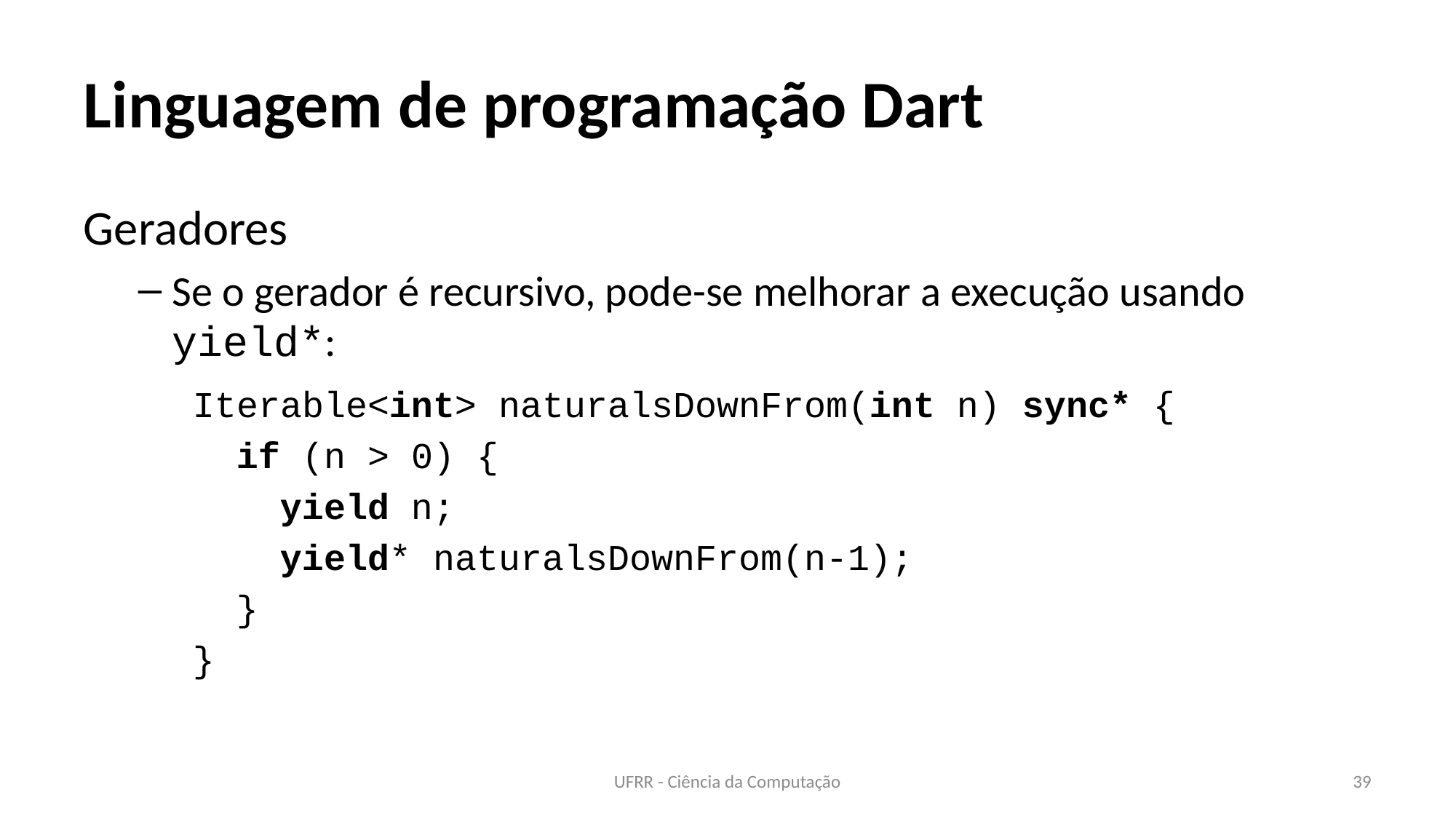

# Linguagem de programação Dart
Geradores
Se o gerador é recursivo, pode-se melhorar a execução usando yield*:
Iterable<int> naturalsDownFrom(int n) sync* {
  if (n > 0) {
    yield n;
    yield* naturalsDownFrom(n-1);
  }
}
UFRR - Ciência da Computação
39